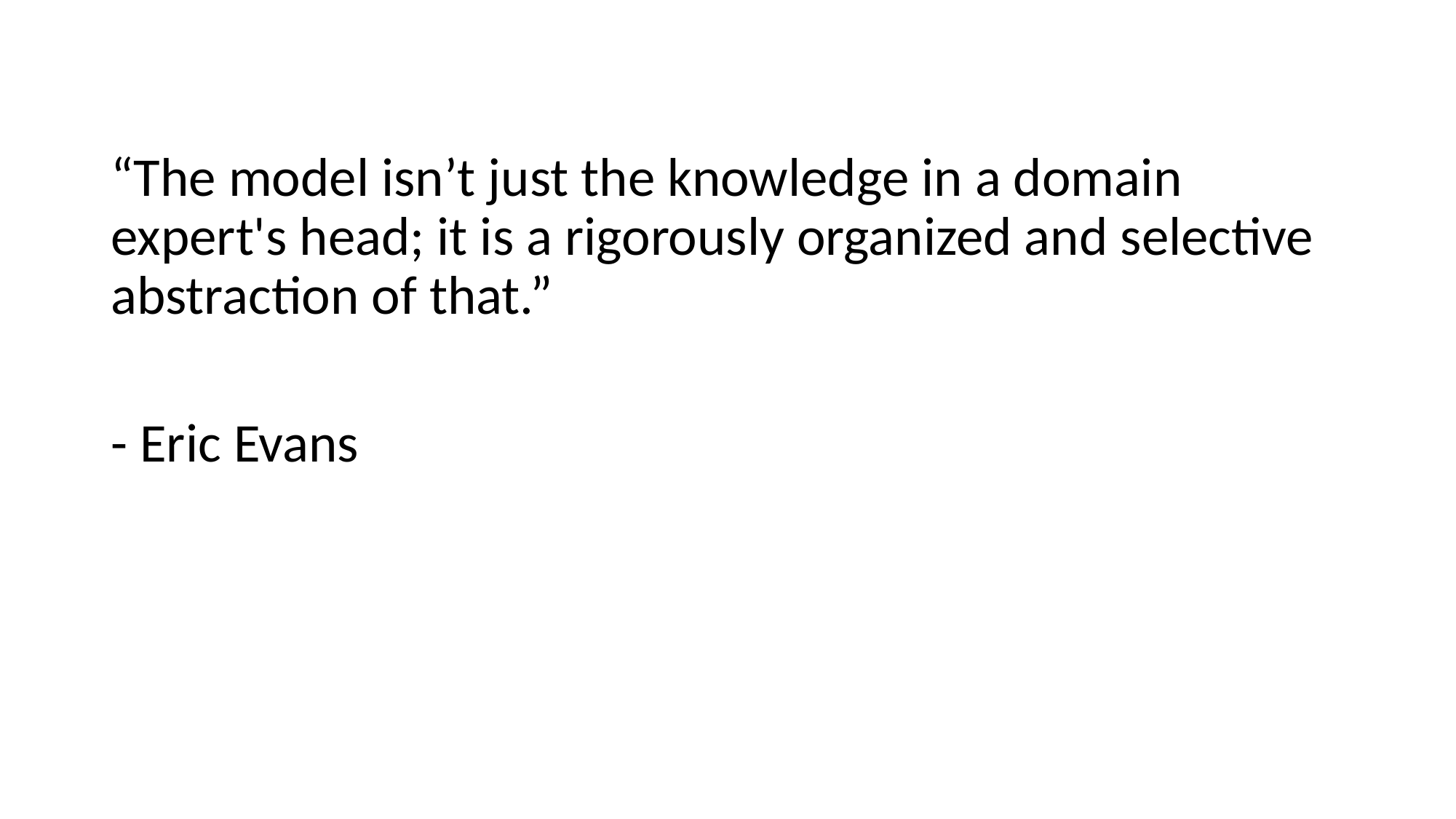

“The model isn’t just the knowledge in a domain expert's head; it is a rigorously organized and selective abstraction of that.”

- Eric Evans